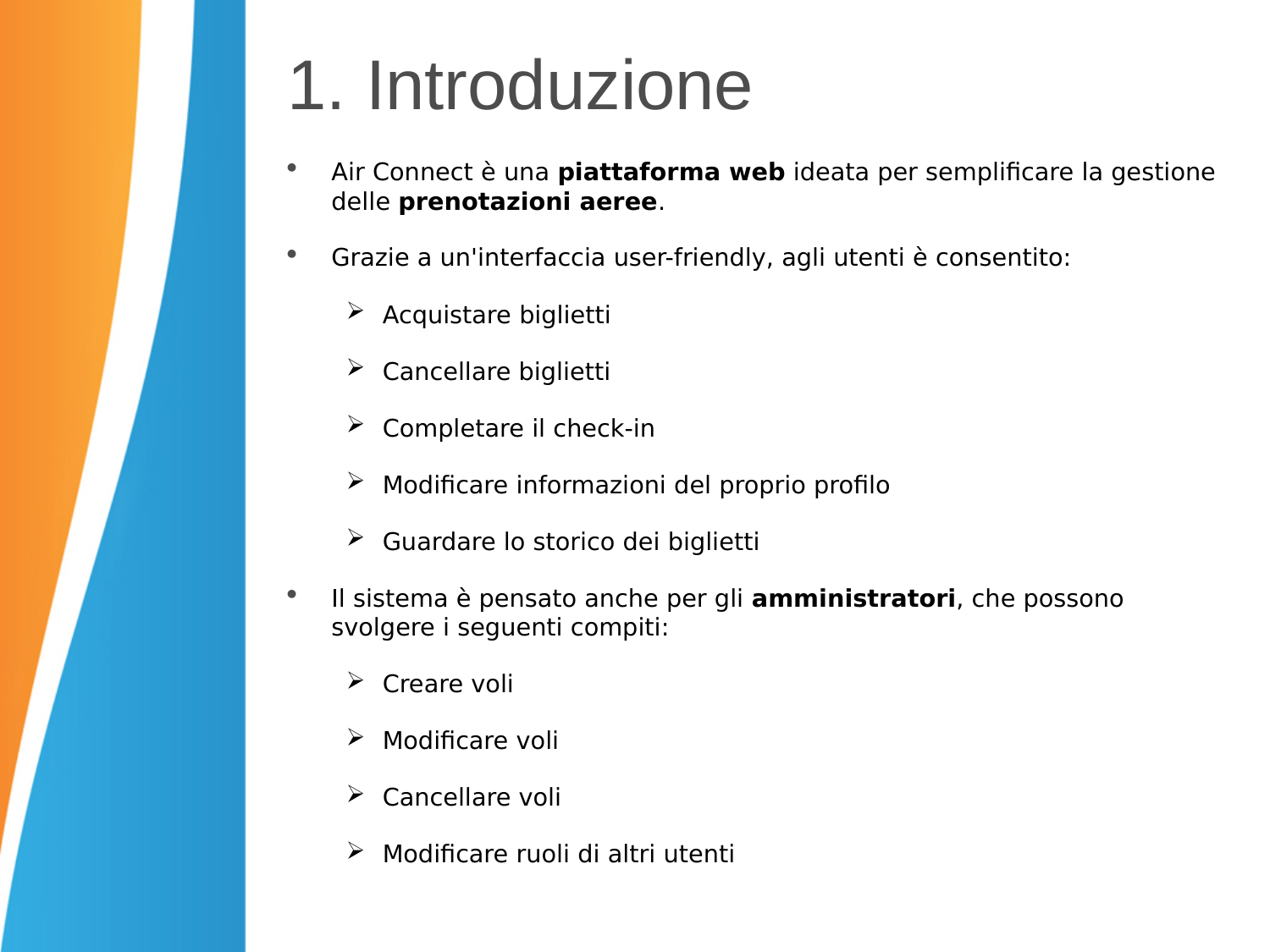

# 1. Introduzione
Air Connect è una piattaforma web ideata per semplificare la gestione delle prenotazioni aeree.
Grazie a un'interfaccia user-friendly, agli utenti è consentito:
Acquistare biglietti
Cancellare biglietti
Completare il check-in
Modificare informazioni del proprio profilo
Guardare lo storico dei biglietti
Il sistema è pensato anche per gli amministratori, che possono svolgere i seguenti compiti:
Creare voli
Modificare voli
Cancellare voli
Modificare ruoli di altri utenti